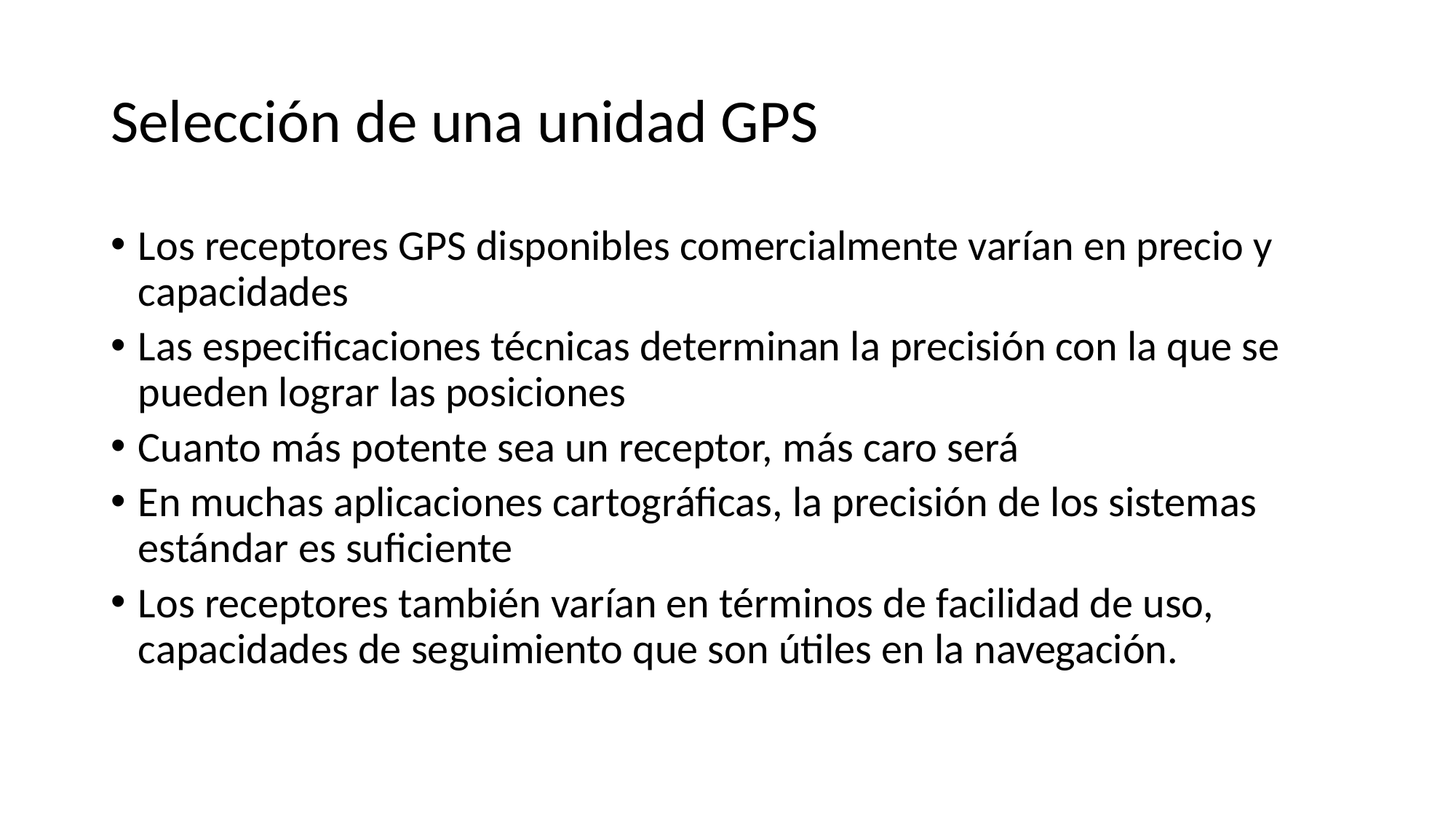

# Selección de una unidad GPS
Los receptores GPS disponibles comercialmente varían en precio y capacidades
Las especificaciones técnicas determinan la precisión con la que se pueden lograr las posiciones
Cuanto más potente sea un receptor, más caro será
En muchas aplicaciones cartográficas, la precisión de los sistemas estándar es suficiente
Los receptores también varían en términos de facilidad de uso, capacidades de seguimiento que son útiles en la navegación.